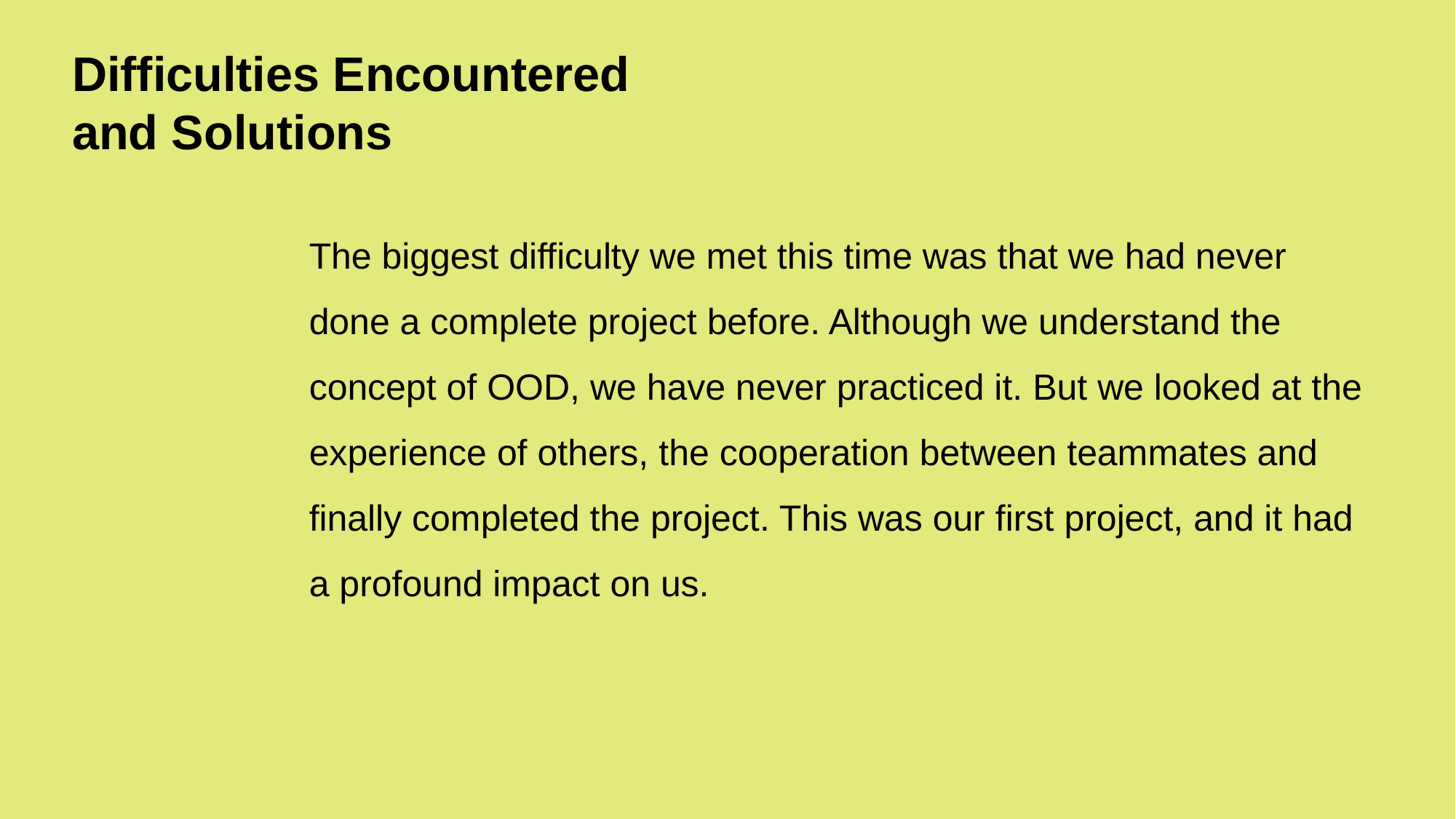

Difficulties Encountered and Solutions
The biggest difficulty we met this time was that we had never done a complete project before. Although we understand the concept of OOD, we have never practiced it. But we looked at the experience of others, the cooperation between teammates and finally completed the project. This was our first project, and it had a profound impact on us.